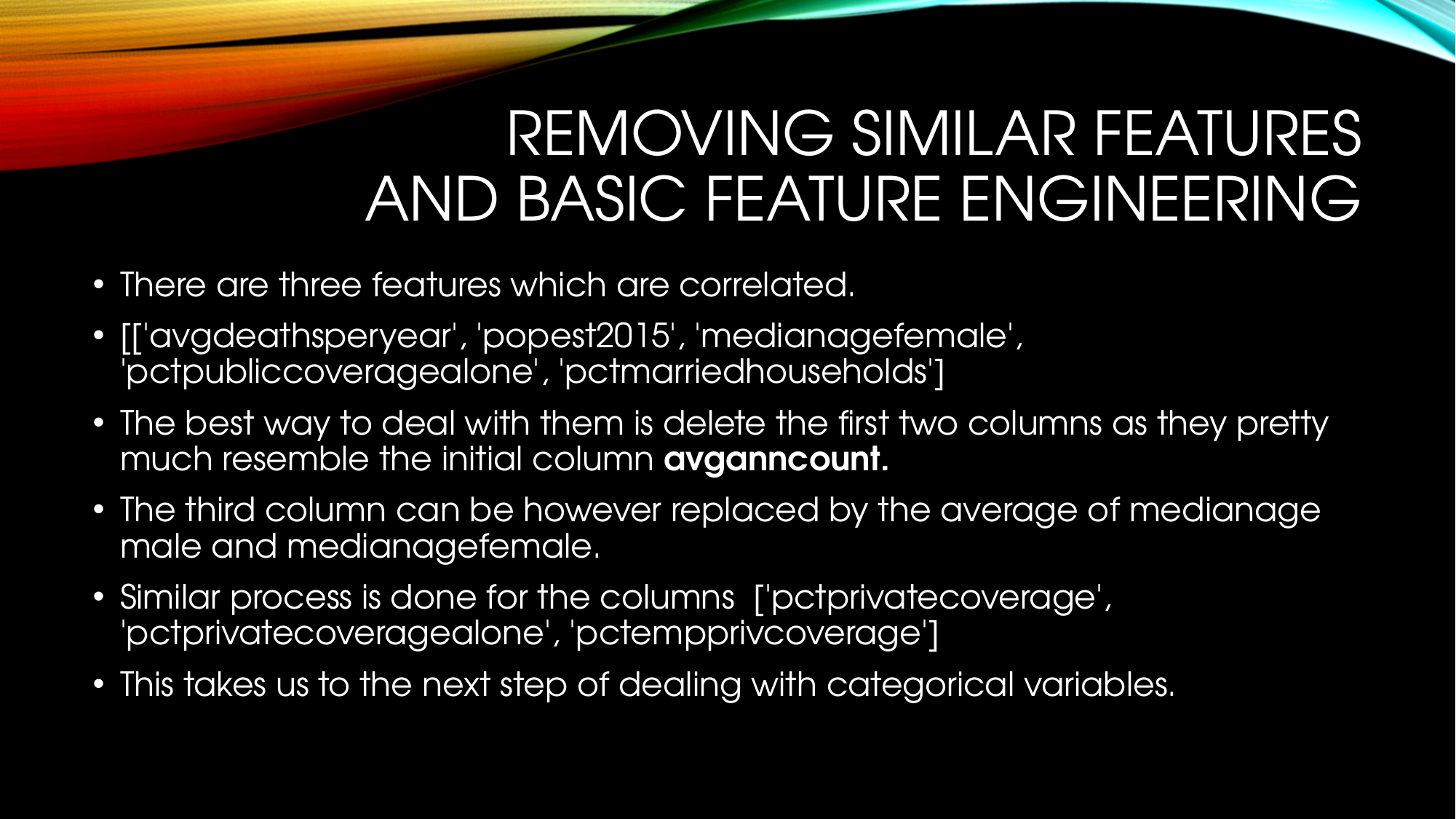

# Removing similar features and basic feature engineering
There are three features which are correlated.
[['avgdeathsperyear', 'popest2015', 'medianagefemale', 'pctpubliccoveragealone', 'pctmarriedhouseholds']
The best way to deal with them is delete the first two columns as they pretty much resemble the initial column avganncount.
The third column can be however replaced by the average of medianage male and medianagefemale.
Similar process is done for the columns  ['pctprivatecoverage', 'pctprivatecoveragealone', 'pctempprivcoverage']
This takes us to the next step of dealing with categorical variables.